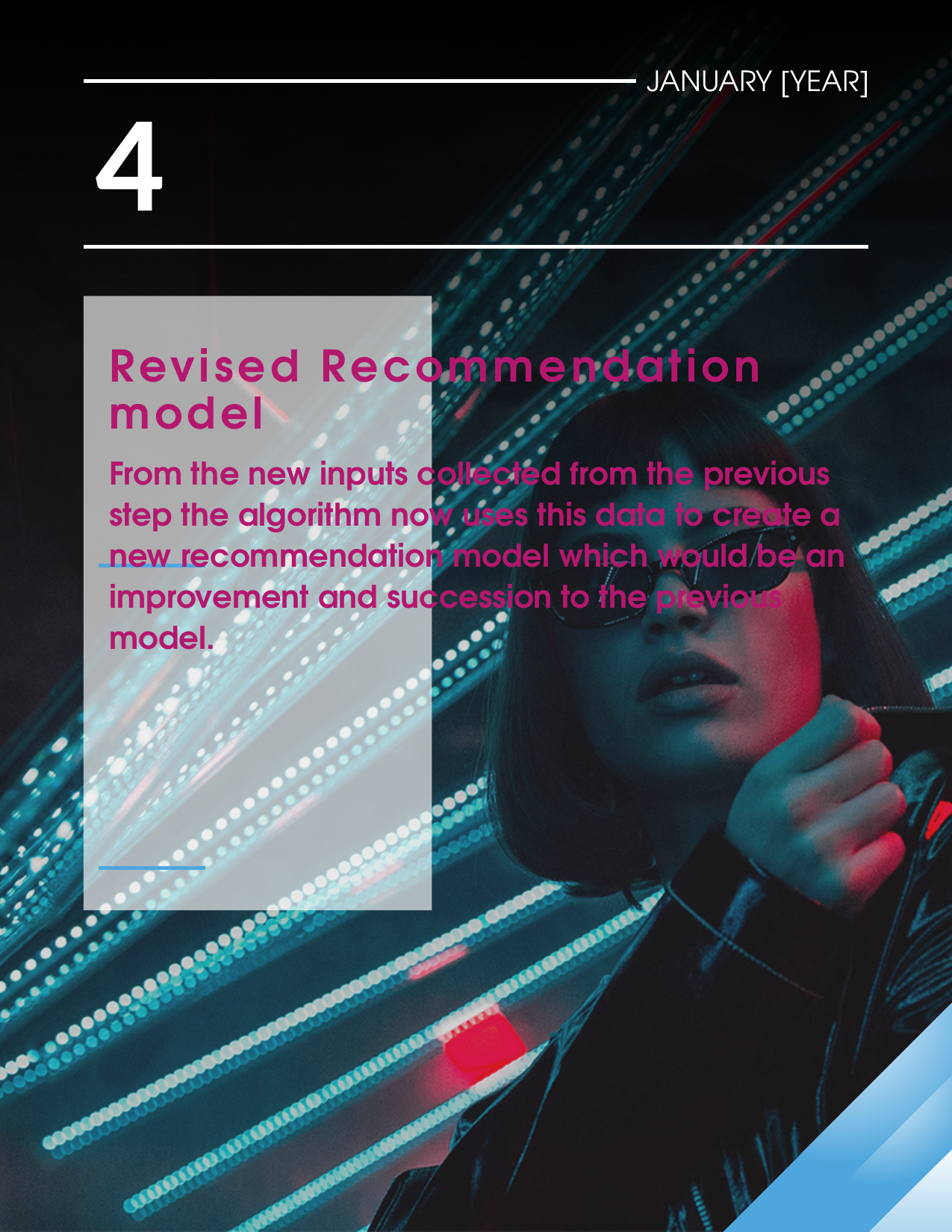

JANUARY [YEAR]
# 4

Revised Recommendation model
From the new inputs collected from the previous step the algorithm now uses this data to create a new recommendation model which would be an improvement and succession to the previous model.

Lorem ipsum dolor sit amet, consectetur adipiscing elit, sed do eiusmod Lorem ipsum dolor sit amet, consectetur adipiscing elit.

FEATURE TITLE